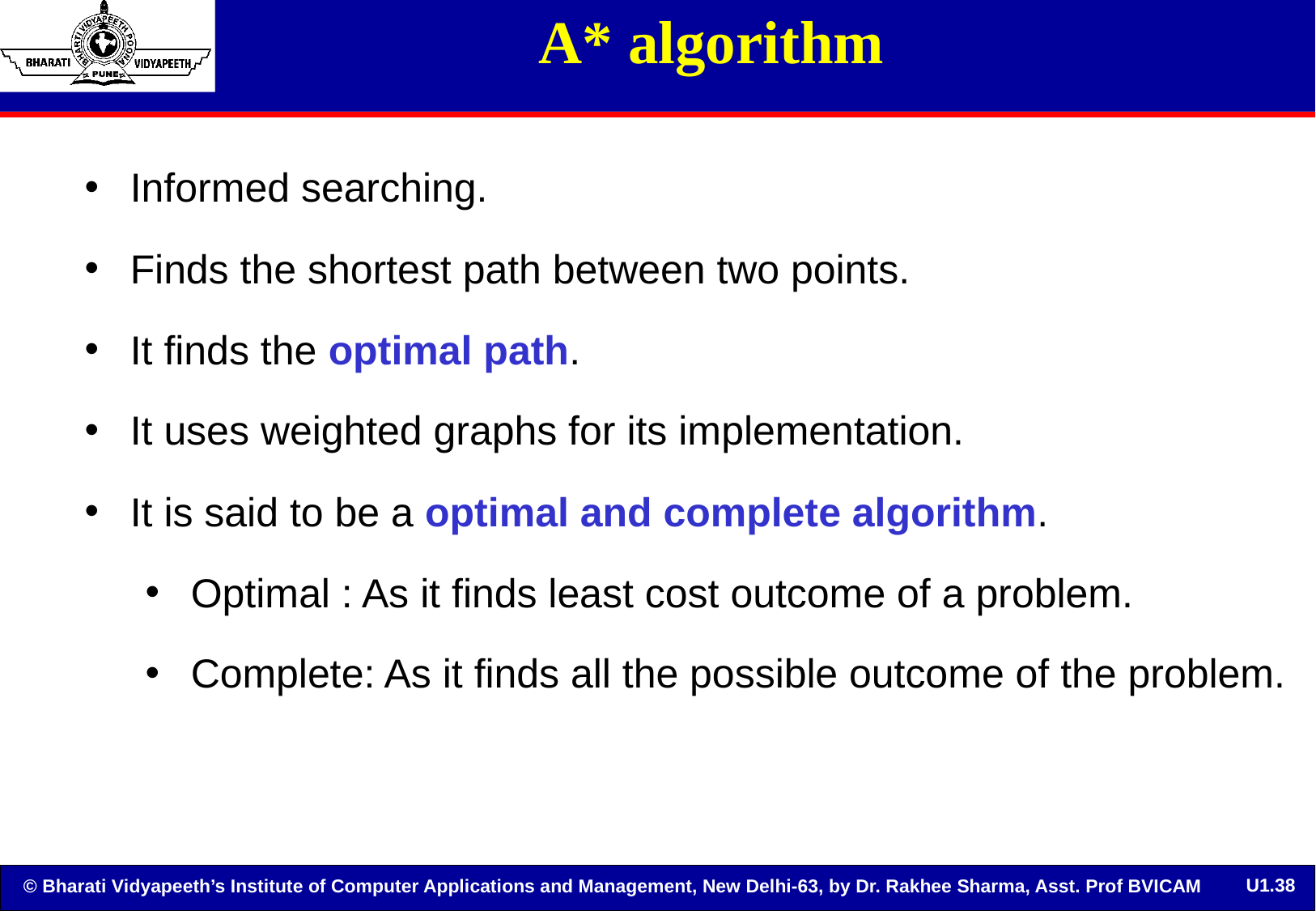

# A* algorithm
Informed searching.
Finds the shortest path between two points.
It finds the optimal path.
It uses weighted graphs for its implementation.
It is said to be a optimal and complete algorithm.
Optimal : As it finds least cost outcome of a problem.
Complete: As it finds all the possible outcome of the problem.